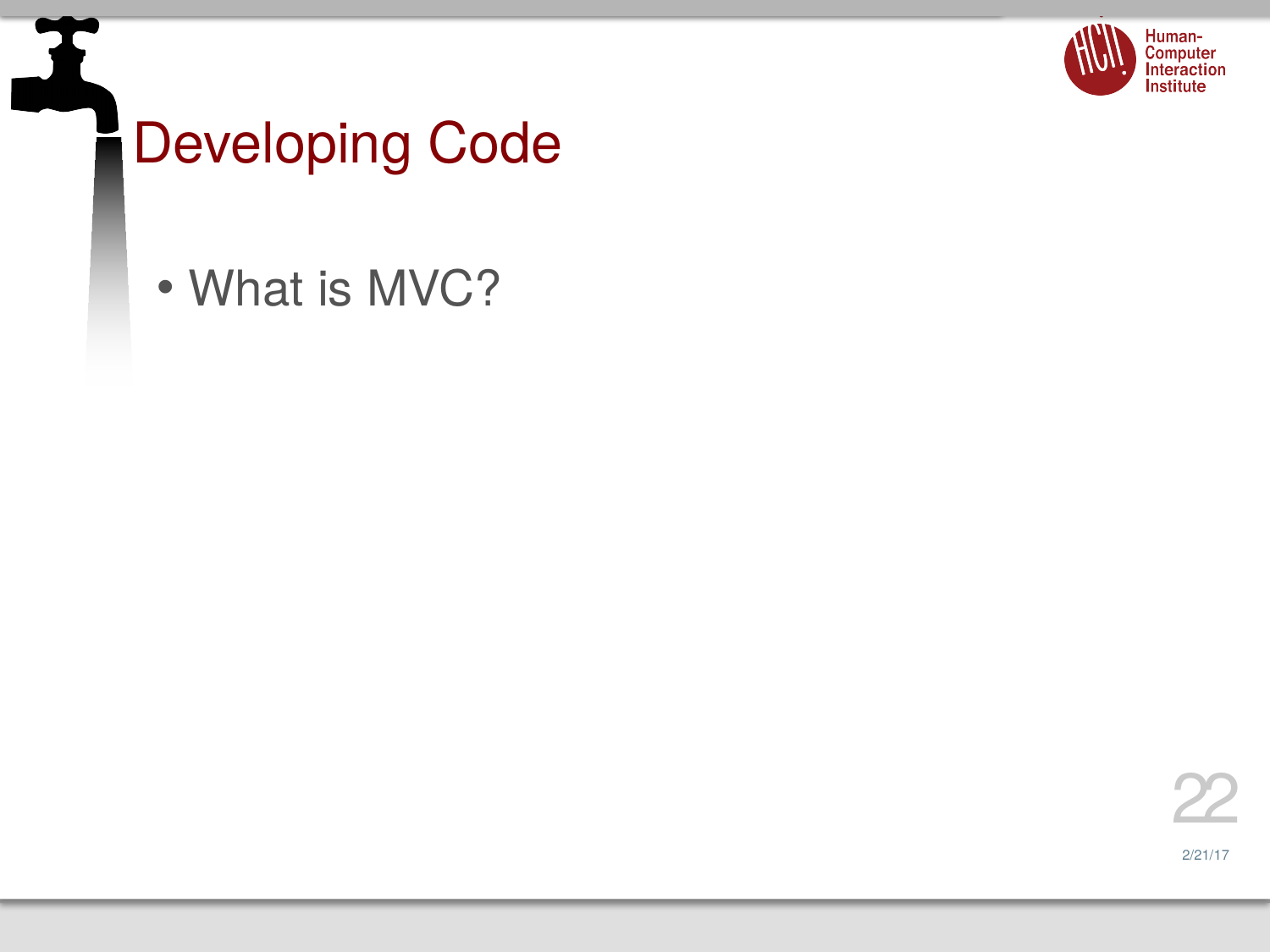

# Developing Code
What is MVC?
22
2/21/17